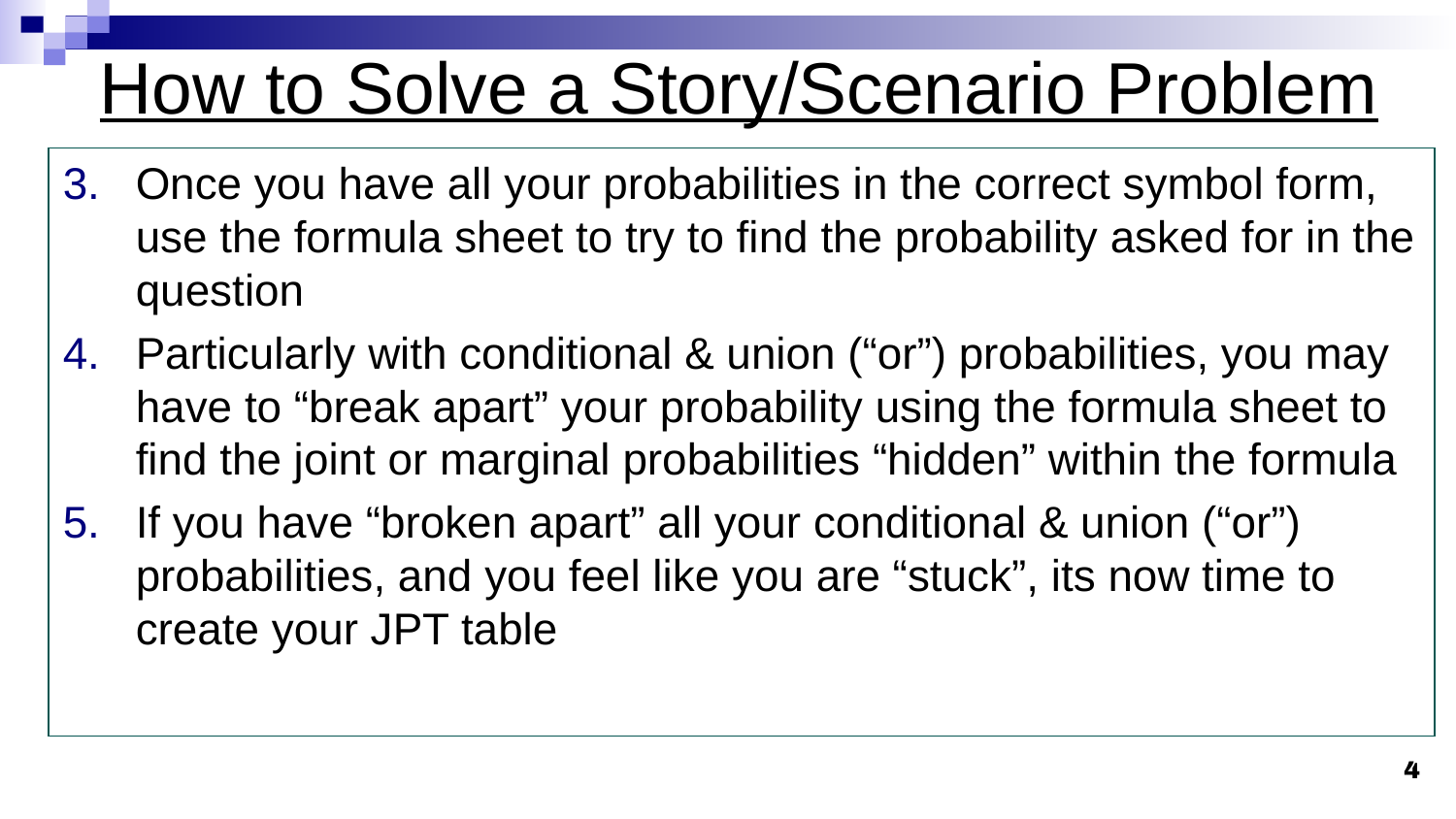

# How to Solve a Story/Scenario Problem
Once you have all your probabilities in the correct symbol form, use the formula sheet to try to find the probability asked for in the question
Particularly with conditional & union (“or”) probabilities, you may have to “break apart” your probability using the formula sheet to find the joint or marginal probabilities “hidden” within the formula
If you have “broken apart” all your conditional & union (“or”) probabilities, and you feel like you are “stuck”, its now time to create your JPT table

4